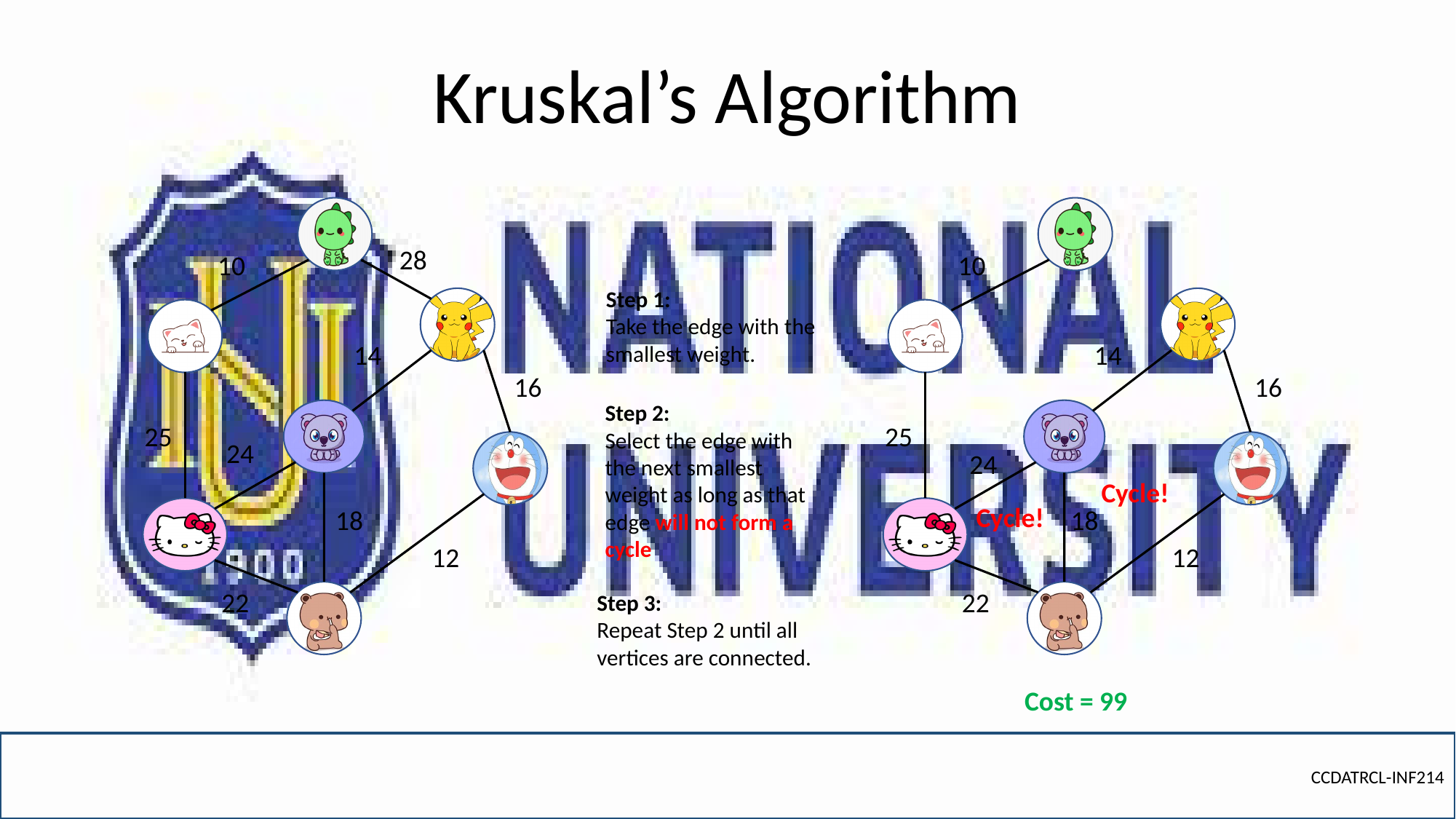

# Kruskal’s Algorithm

28
10
10

Step 1:
Take the edge with the smallest weight.

14
14
16
16

Step 2:
Select the edge with the next smallest weight as long as that edge will not form a cycle

25
25
24

24
Cycle!
Cycle!
18
18

12
12

Step 3:
Repeat Step 2 until all vertices are connected.
22
22

Cost = 99
CCDATRCL-INF214